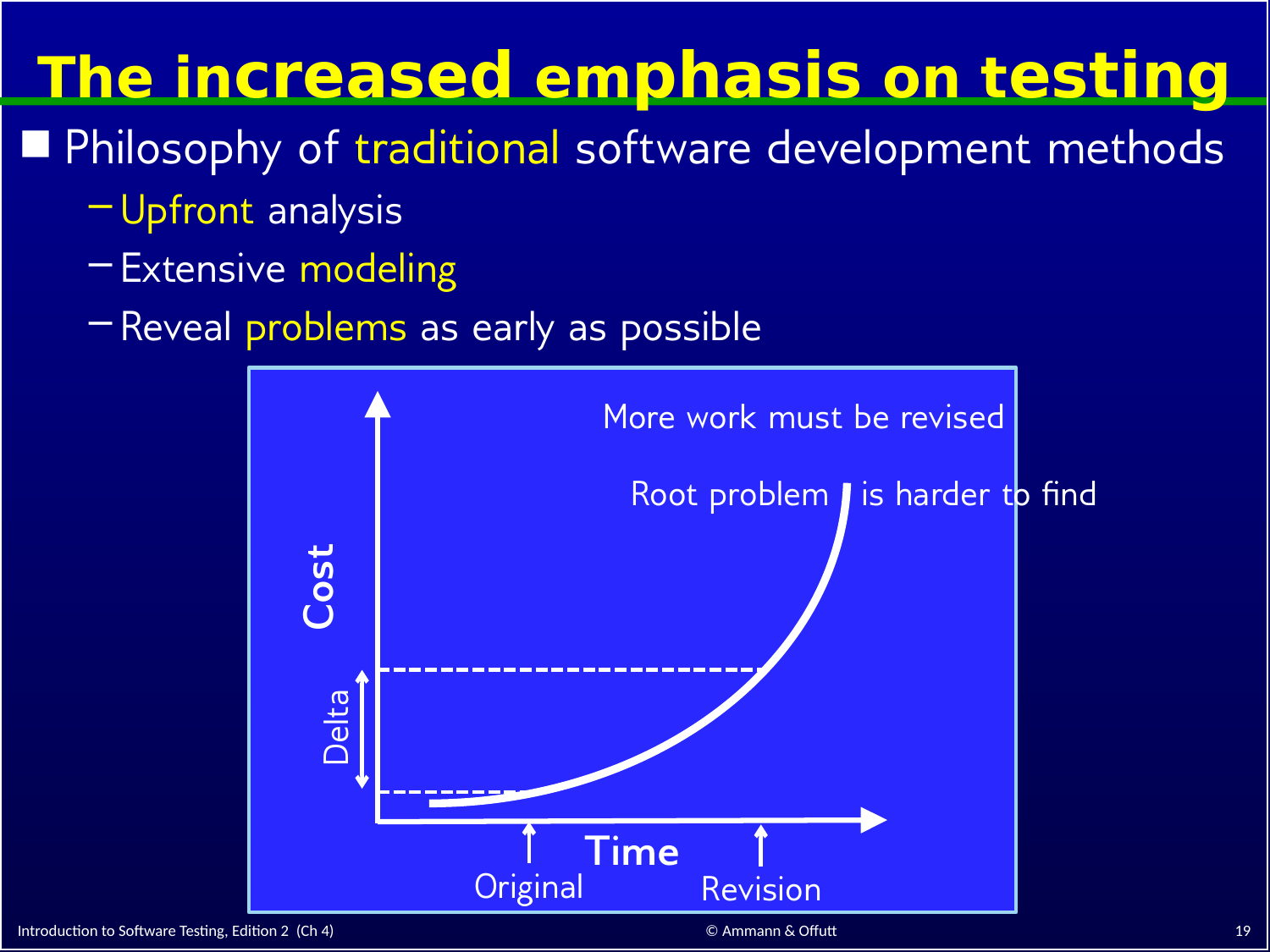

# The increased emphasis on testing
Philosophy of traditional software development methods
Upfront analysis
Extensive modeling
Reveal problems as early as possible

More work must be revised
Root problem   is harder to find
Cost
Delta
Time
Original
Revision
19
© Ammann & Offutt
Introduction to Software Testing, Edition 2  (Ch 4)